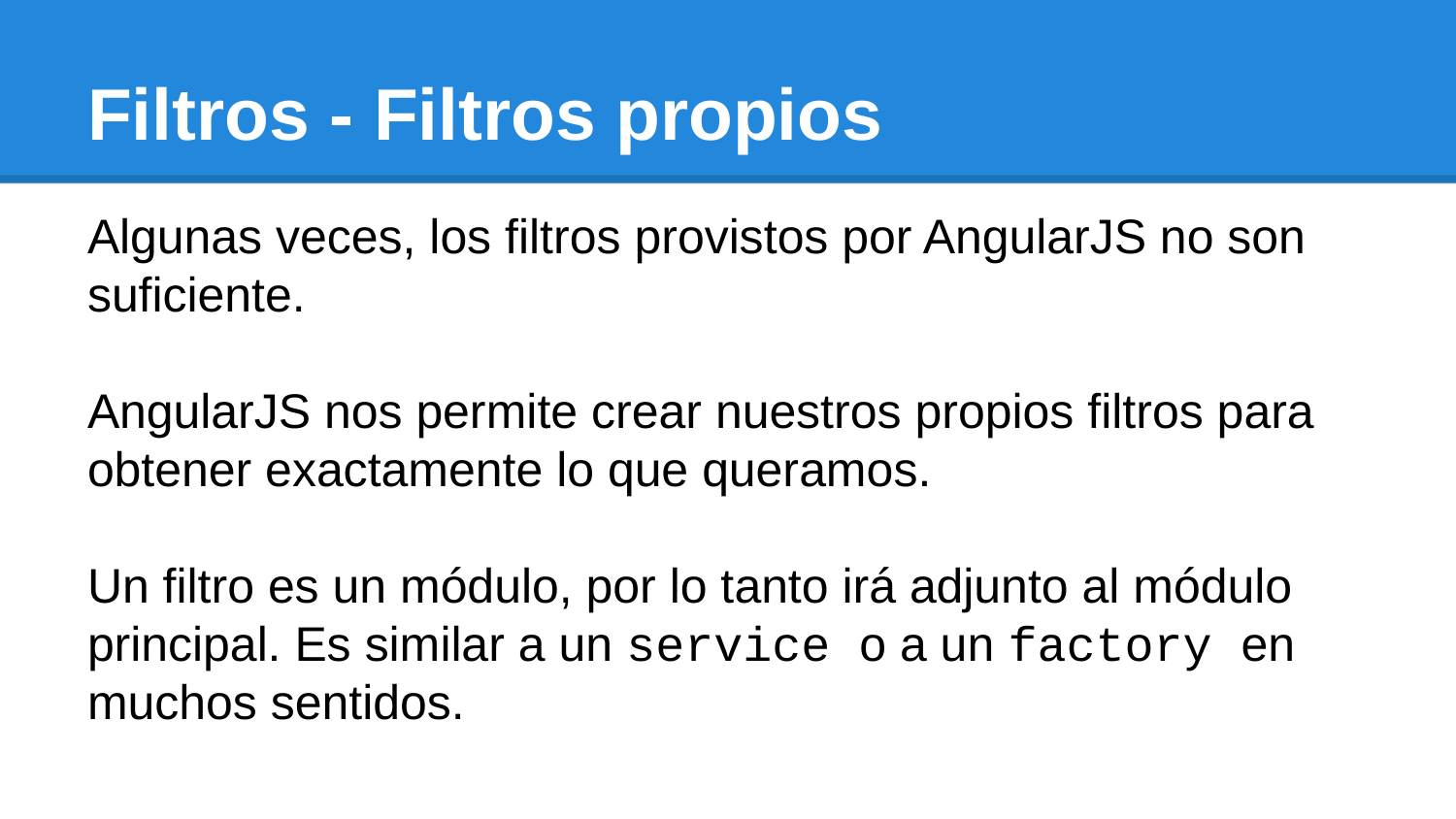

# Filtros - Filtros propios
Algunas veces, los filtros provistos por AngularJS no son suficiente.

AngularJS nos permite crear nuestros propios filtros para obtener exactamente lo que queramos.

Un filtro es un módulo, por lo tanto irá adjunto al módulo principal. Es similar a un service o a un factory en muchos sentidos.